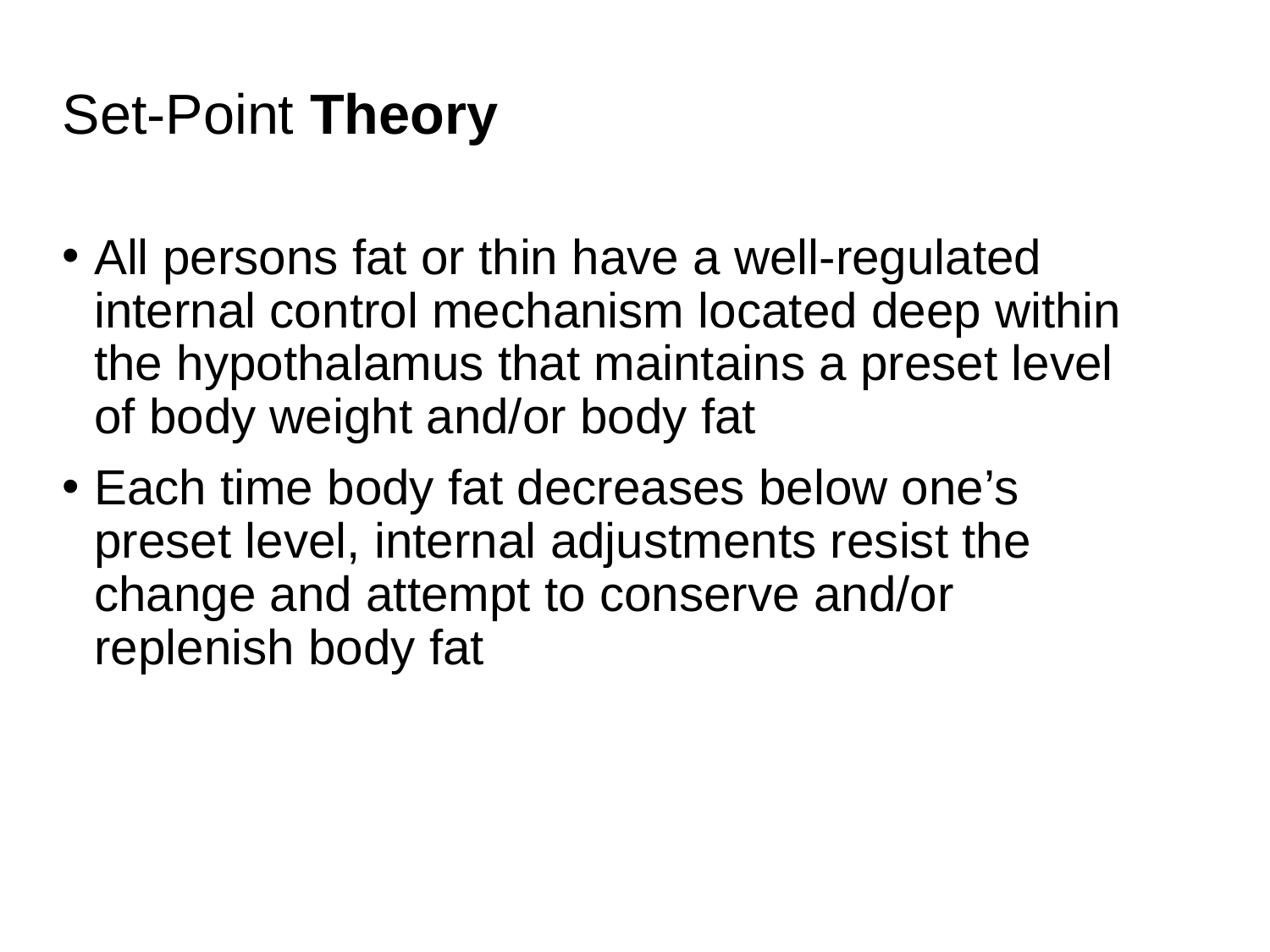

# Set-Point Theory
All persons fat or thin have a well-regulated internal control mechanism located deep within the hypothalamus that maintains a preset level of body weight and/or body fat
Each time body fat decreases below one’s preset level, internal adjustments resist the change and attempt to conserve and/or replenish body fat